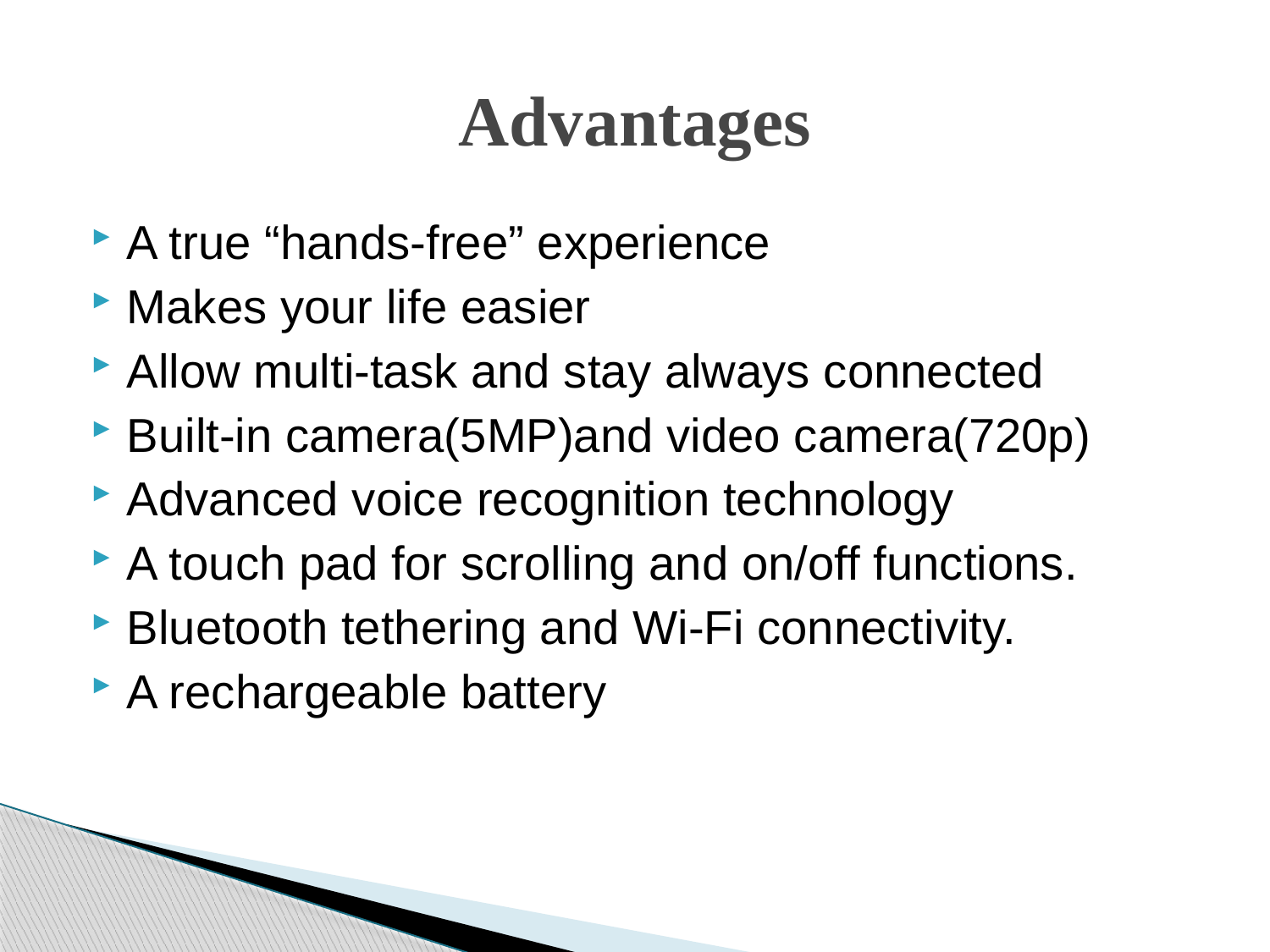

# Advantages
A true “hands-free” experience
Makes your life easier
Allow multi-task and stay always connected
Built-in camera(5MP)and video camera(720p)
Advanced voice recognition technology
A touch pad for scrolling and on/off functions.
Bluetooth tethering and Wi-Fi connectivity.
A rechargeable battery